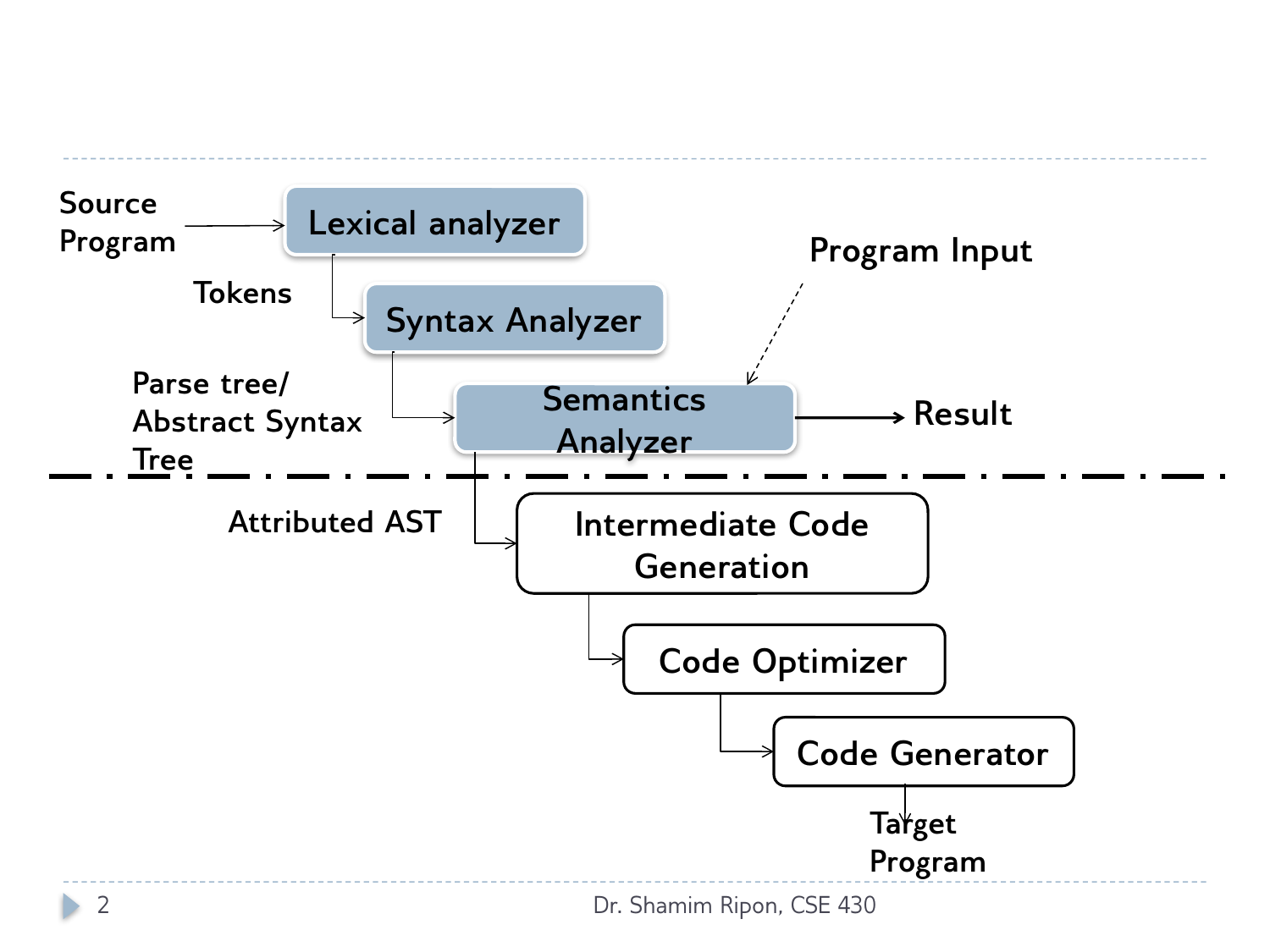

#
Source
Program
Lexical analyzer
Program Input
Tokens
Syntax Analyzer
Parse tree/
Abstract Syntax Tree
Semantics Analyzer
Result
Intermediate Code
Generation
Attributed AST
Code Optimizer
Code Generator
Target
Program
2
Dr. Shamim Ripon, CSE 430